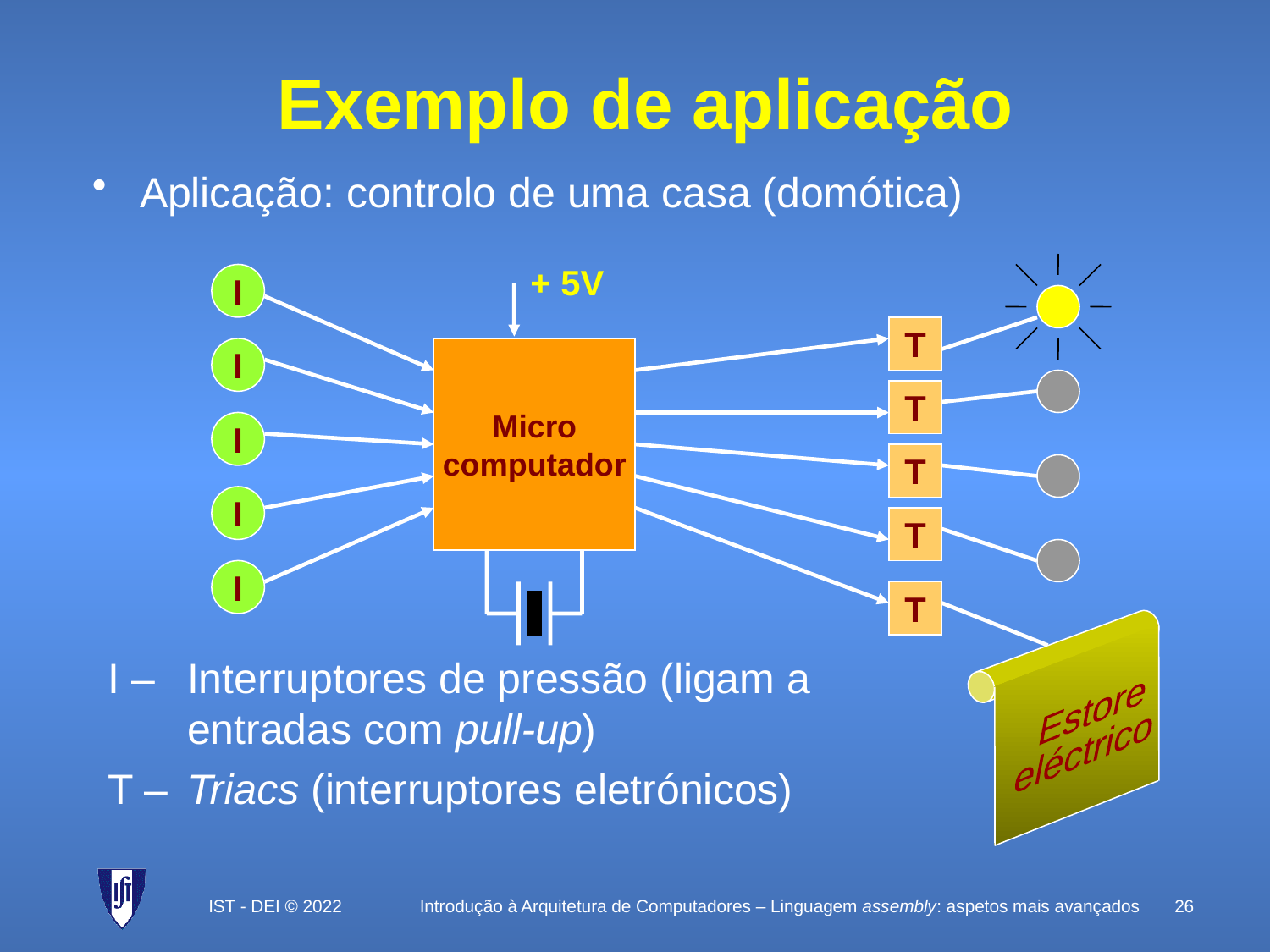

# Exemplo de aplicação
Aplicação: controlo de uma casa (domótica)
+ 5V

I

T

I
Micro
computador

T

I

T

I

T

I

T

I –	Interruptores de pressão (ligam a entradas com pull-up)
T –	Triacs (interruptores eletrónicos)
Estore
eléctrico
IST - DEI © 2022